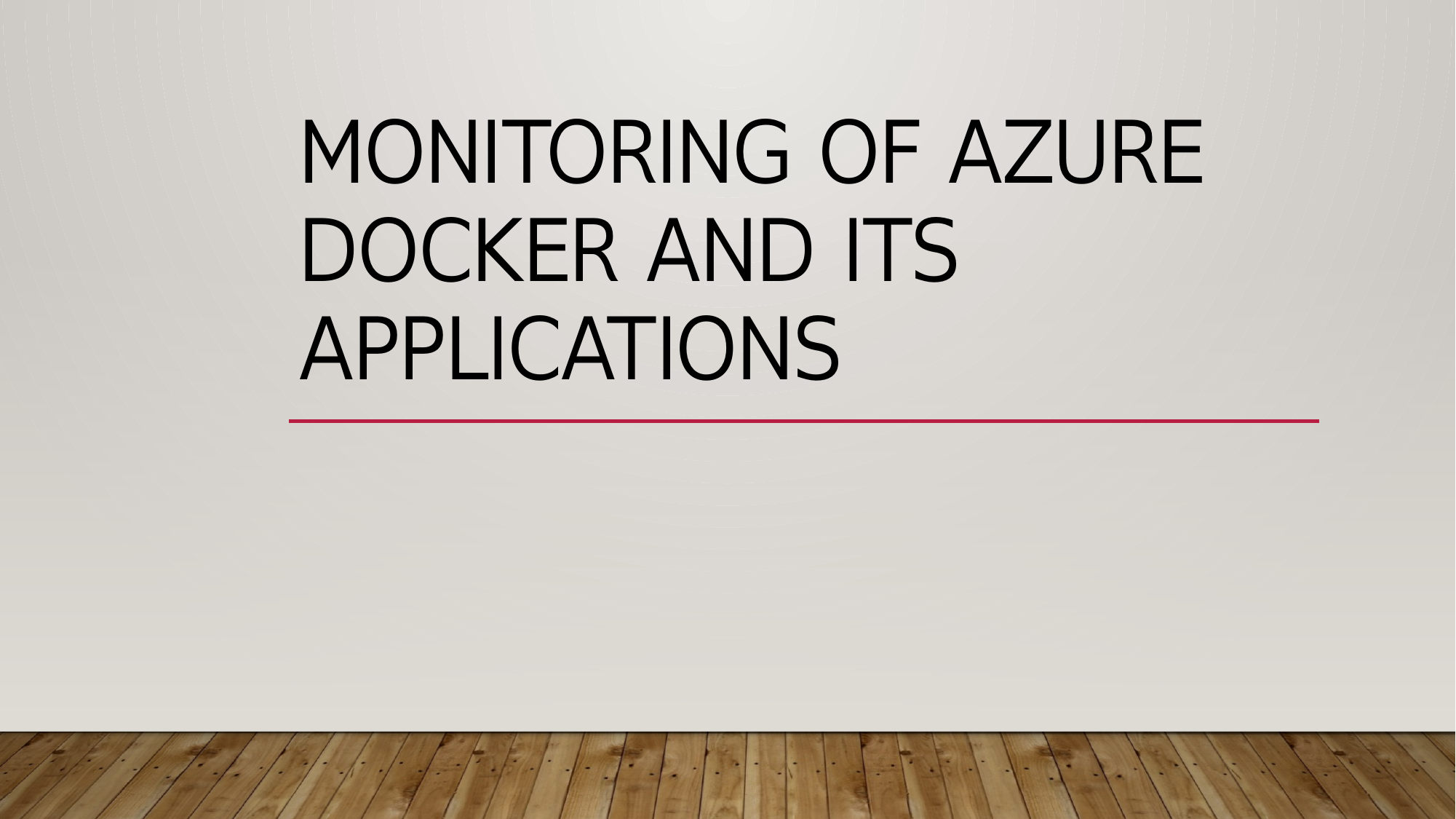

# Monitoring of Azure Docker and its applications